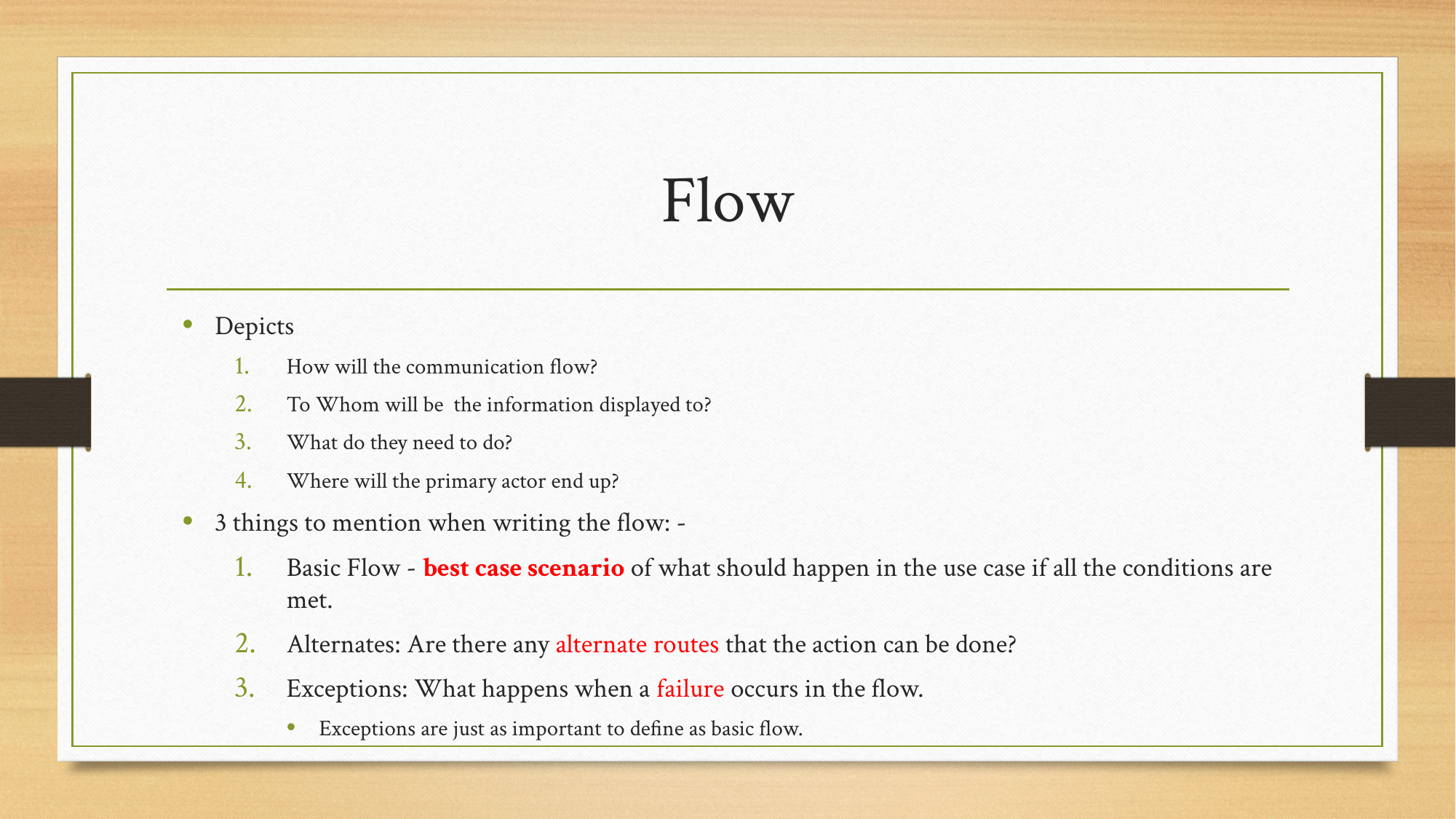

# Flow
Depicts
How will the communication flow?
To Whom will be  the information displayed to?
What do they need to do?
Where will the primary actor end up?
3 things to mention when writing the flow: -
Basic Flow - best case scenario of what should happen in the use case if all the conditions are met.
Alternates: Are there any alternate routes that the action can be done?
Exceptions: What happens when a failure occurs in the flow.
Exceptions are just as important to define as basic flow.